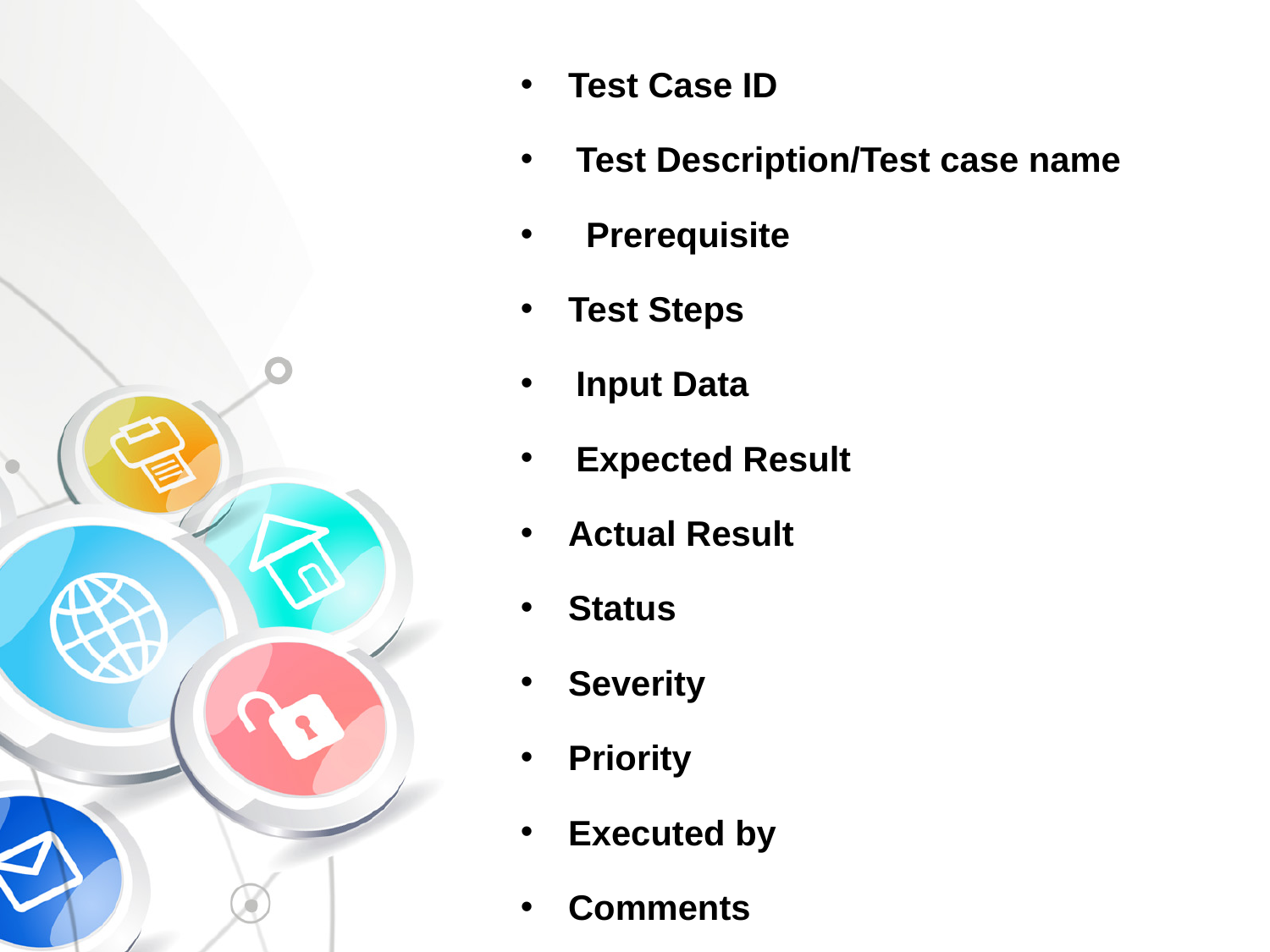

Test Case ID
 Test Description/Test case name
  Prerequisite
Test Steps
 Input Data
 Expected Result
Actual Result
Status
Severity
Priority
Executed by
Comments